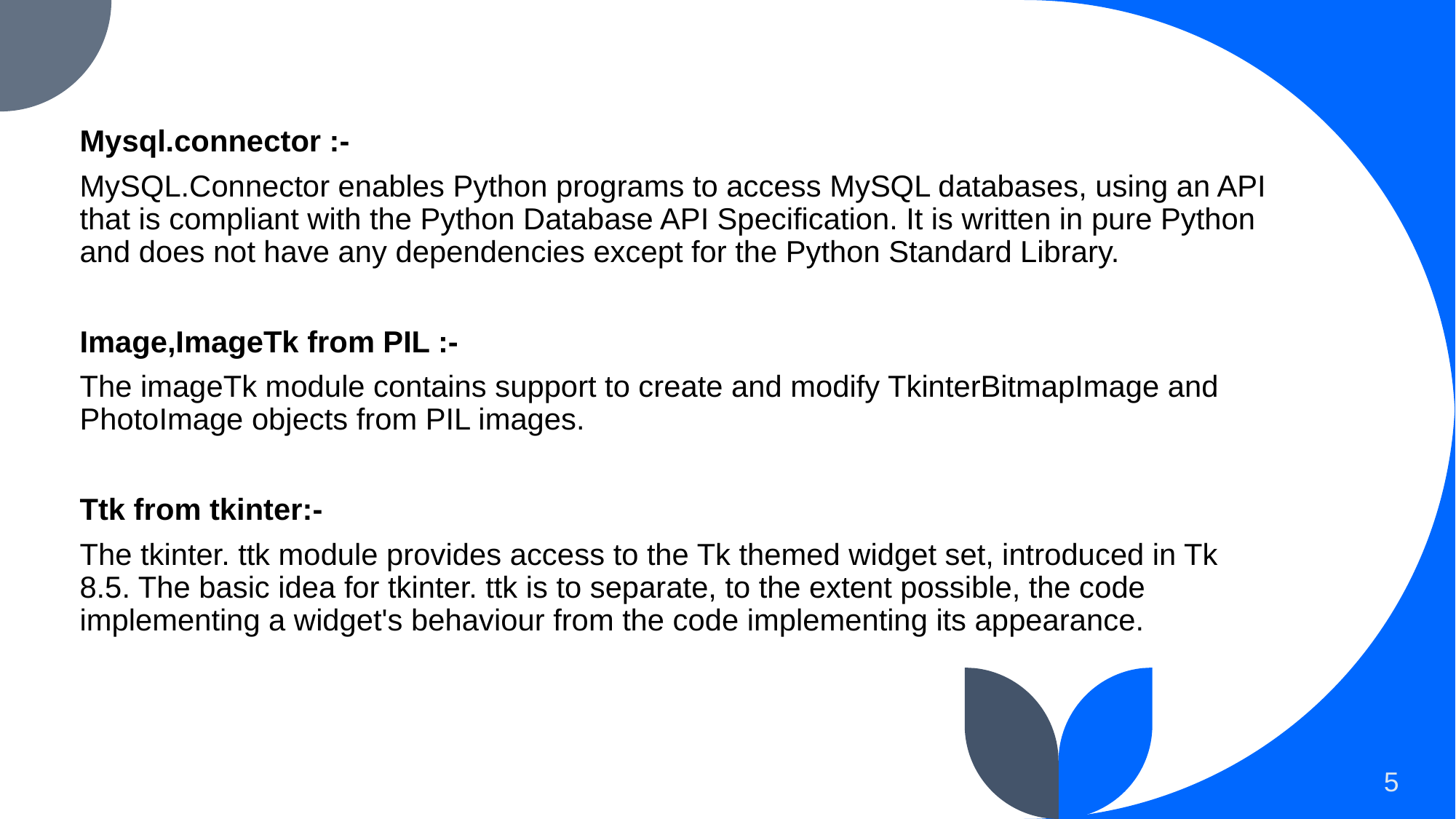

Mysql.connector :-
MySQL.Connector enables Python programs to access MySQL databases, using an API that is compliant with the Python Database API Specification. It is written in pure Python and does not have any dependencies except for the Python Standard Library.

Image,ImageTk from PIL :-
The imageTk module contains support to create and modify TkinterBitmapImage and PhotoImage objects from PIL images.

Ttk from tkinter:-
The tkinter. ttk module provides access to the Tk themed widget set, introduced in Tk 8.5. The basic idea for tkinter. ttk is to separate, to the extent possible, the code implementing a widget's behaviour from the code implementing its appearance.
5